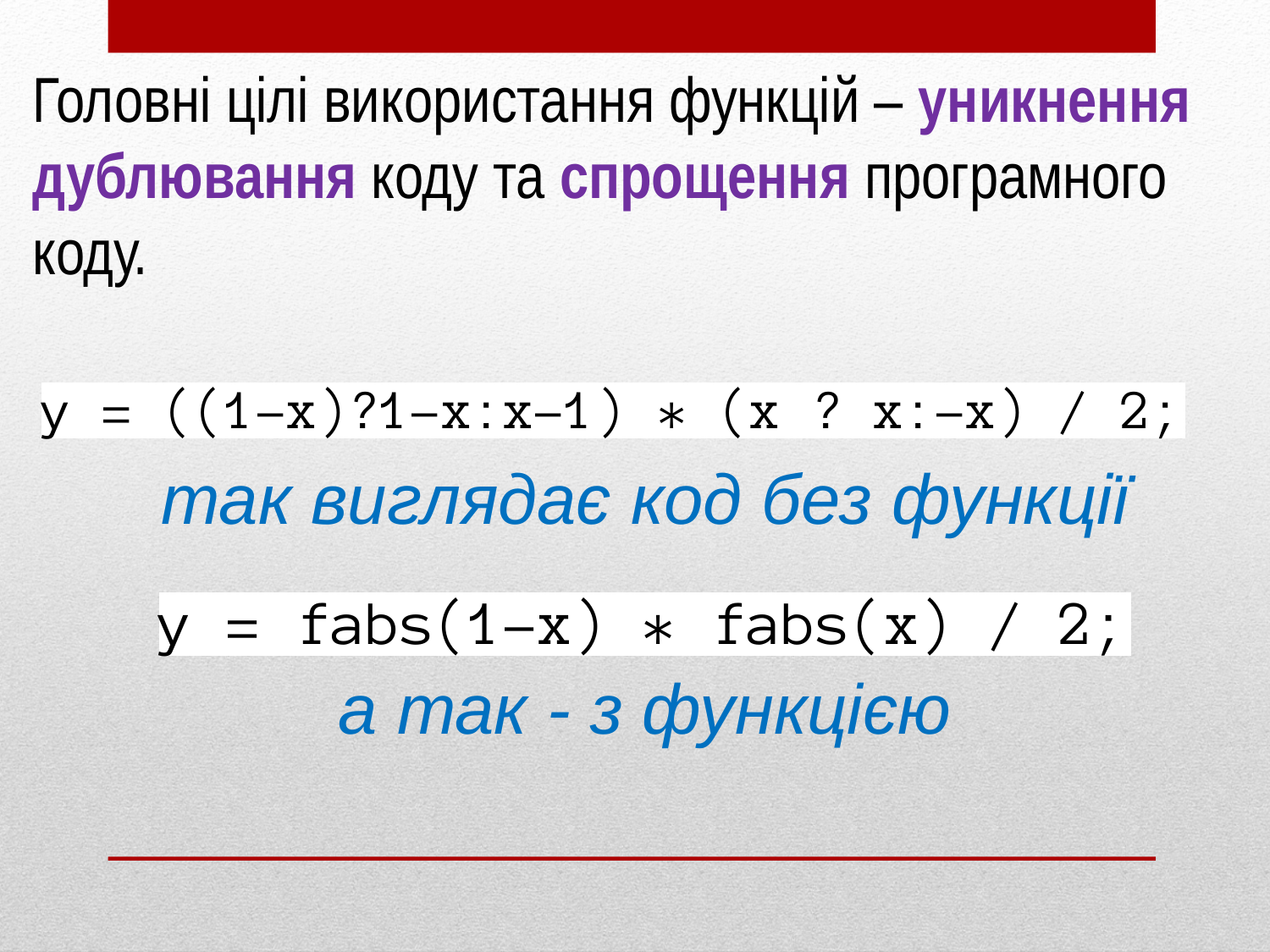

Головні цілі використання функцій – уникнення дублювання коду та спрощення програмного коду.
y = ((1-x)?1-x:x-1) * (x ? x:-x) / 2;
так виглядає код без функції
y = fabs(1-x) * fabs(x) / 2;
а так - з функцією